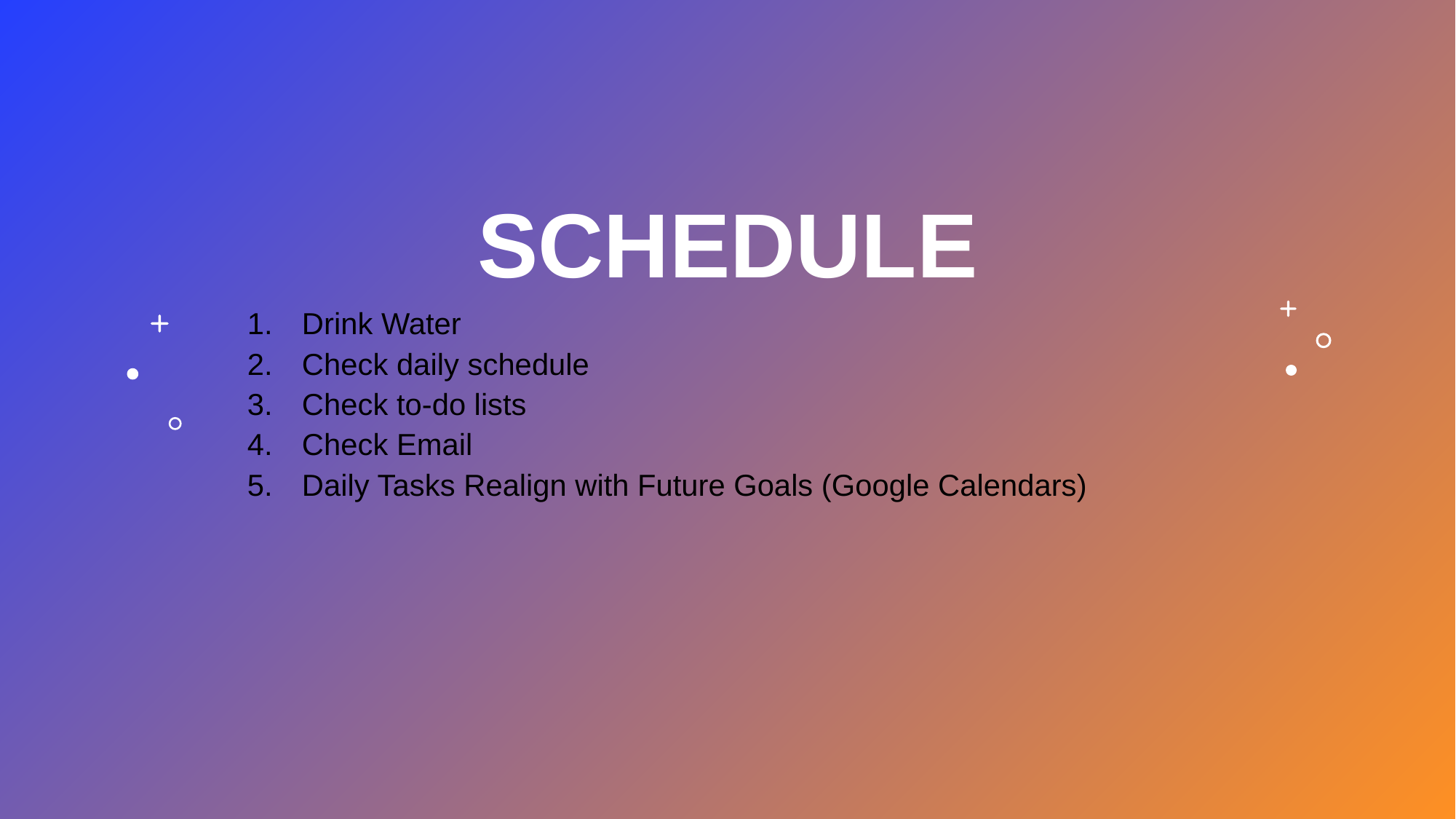

# Schedule
Drink Water
Check daily schedule
Check to-do lists
Check Email
Daily Tasks Realign with Future Goals (Google Calendars)